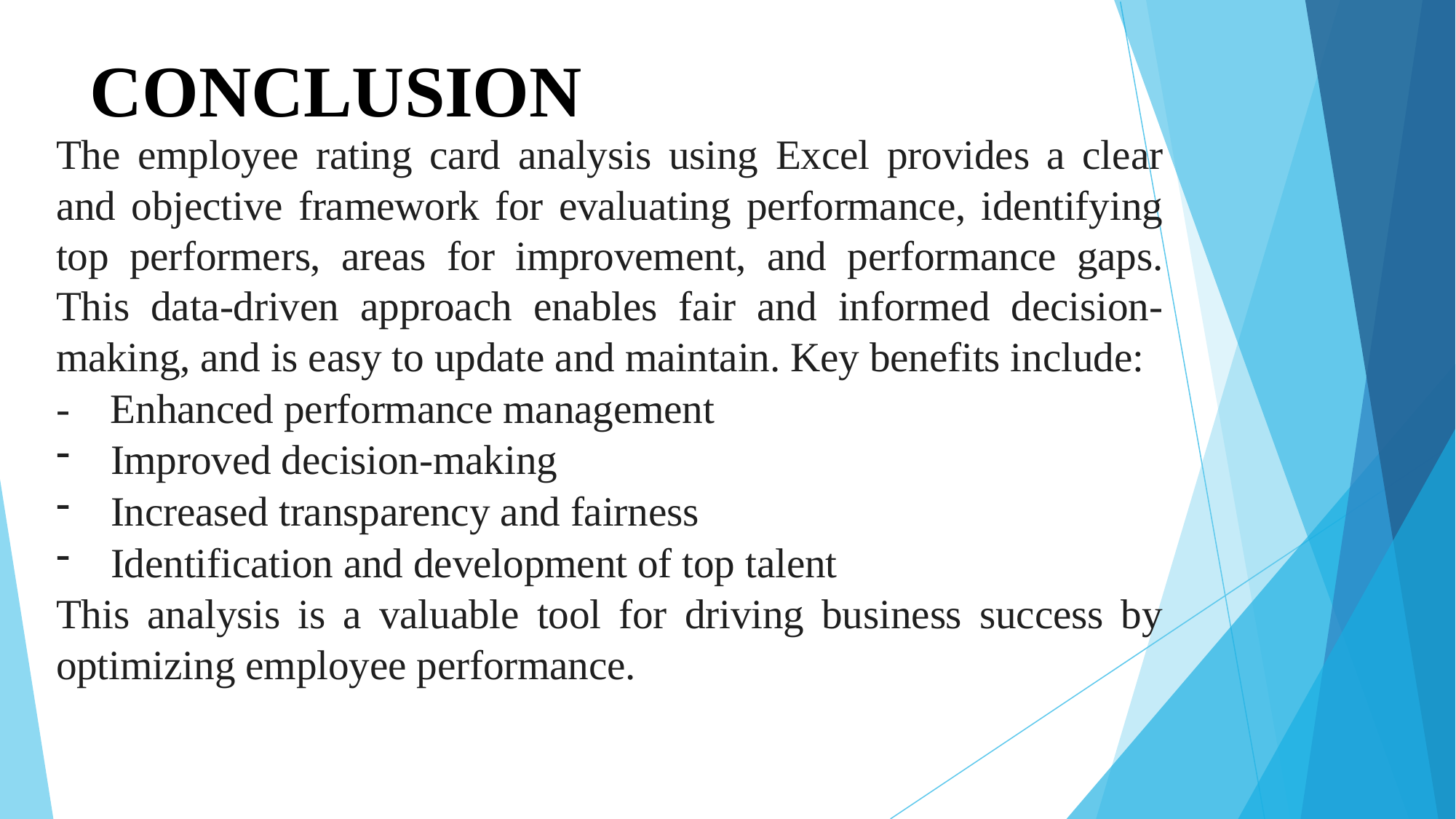

# CONCLUSION
The employee rating card analysis using Excel provides a clear and objective framework for evaluating performance, identifying top performers, areas for improvement, and performance gaps. This data-driven approach enables fair and informed decision-making, and is easy to update and maintain. Key benefits include:
-    Enhanced performance management
Improved decision-making
Increased transparency and fairness
Identification and development of top talent
This analysis is a valuable tool for driving business success by optimizing employee performance.